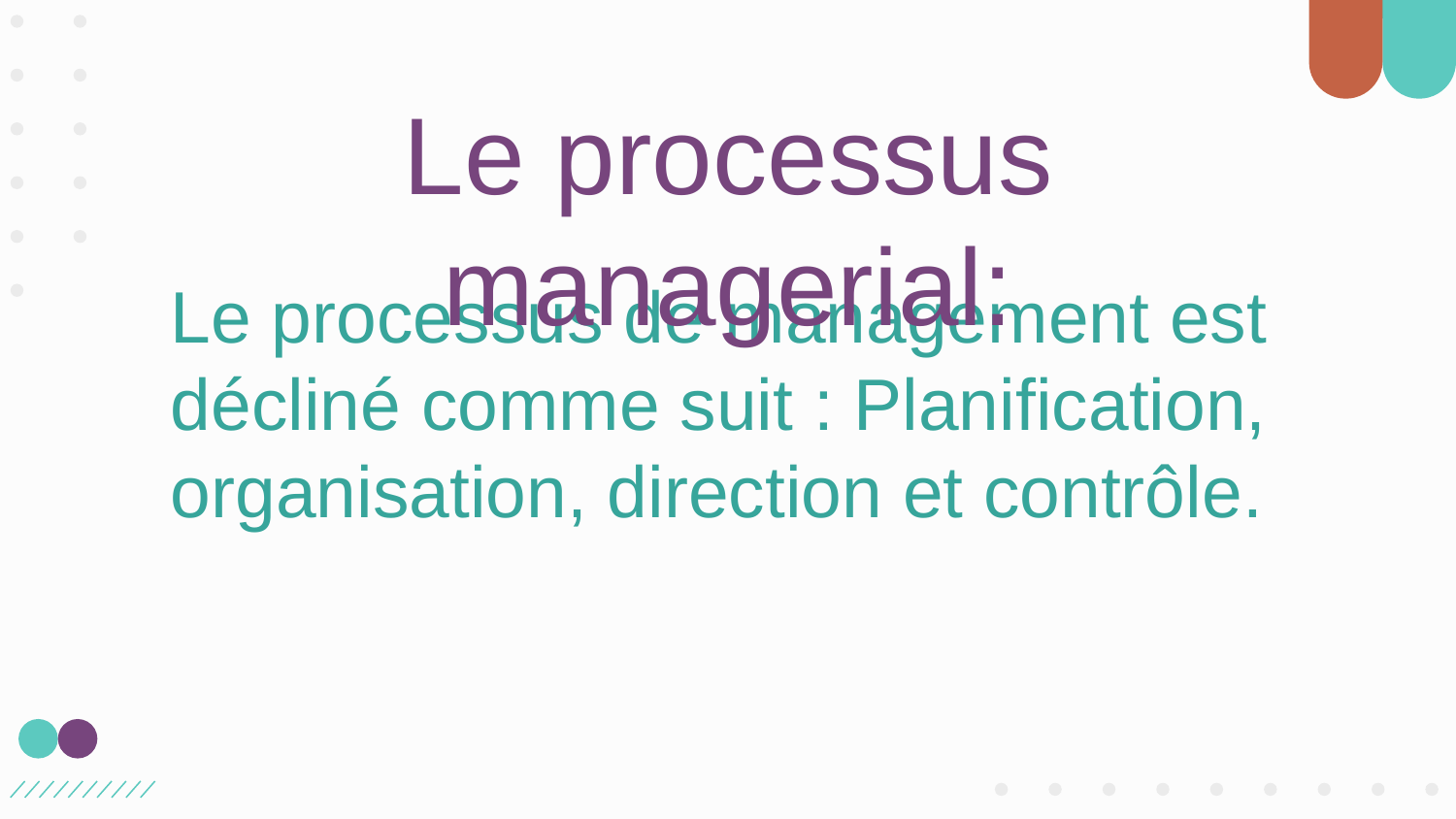

# Le processus managerial:
Le processus de management est décliné comme suit : Planification, organisation, direction et contrôle.